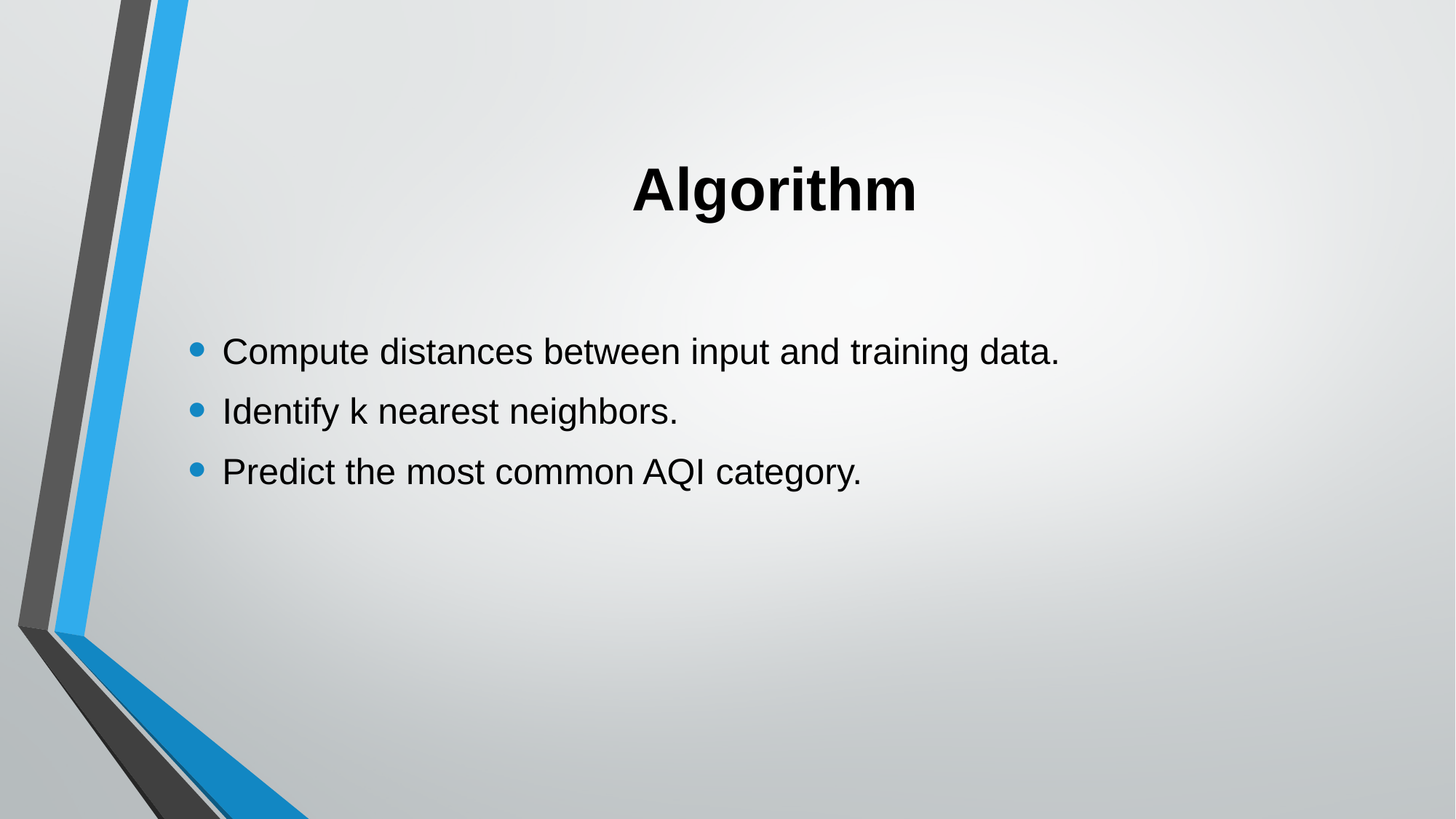

# Algorithm
Compute distances between input and training data.
Identify k nearest neighbors.
Predict the most common AQI category.